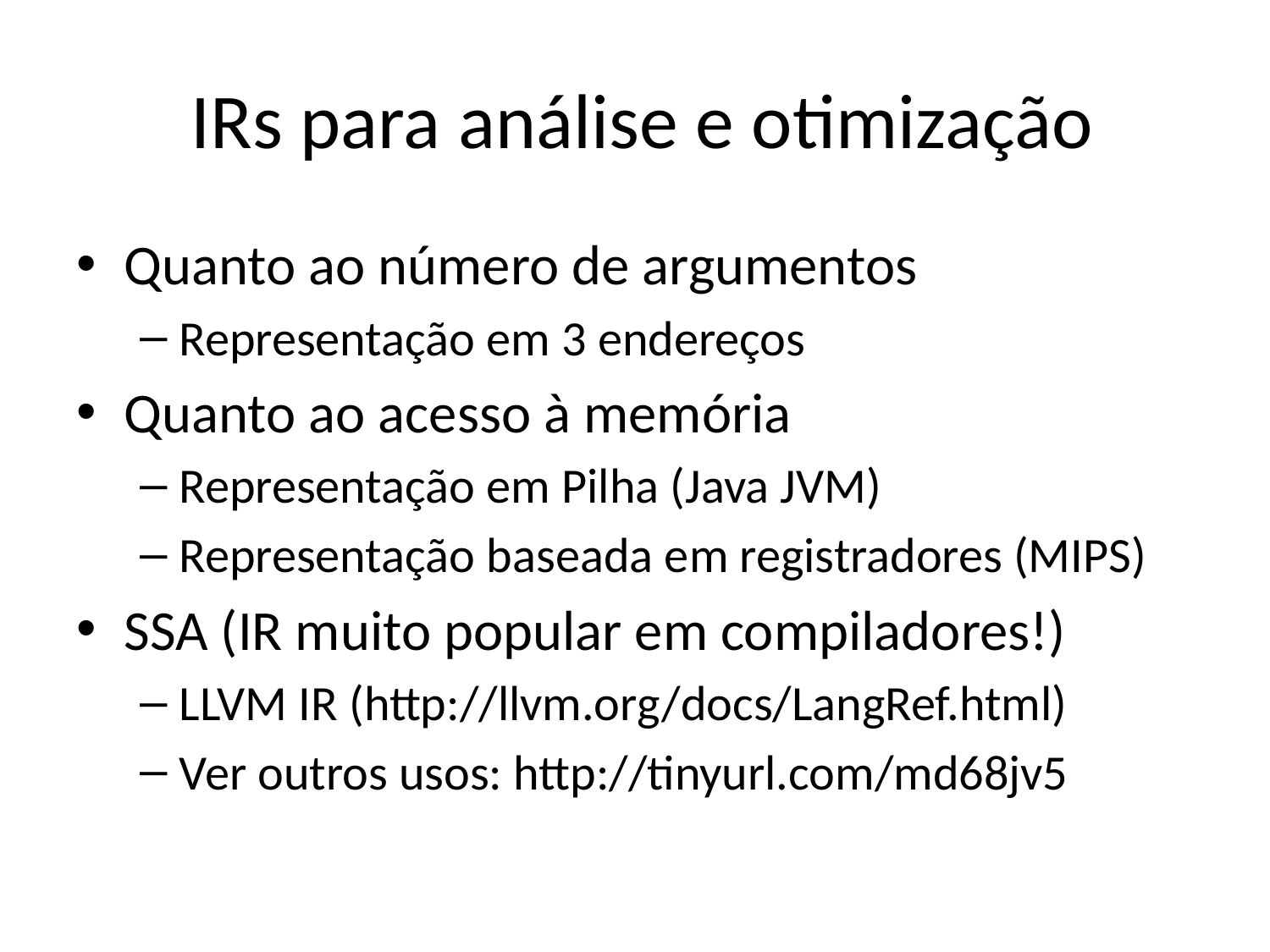

# IRs para análise e otimização
Quanto ao número de argumentos
Representação em 3 endereços
Quanto ao acesso à memória
Representação em Pilha (Java JVM)
Representação baseada em registradores (MIPS)
SSA (IR muito popular em compiladores!)
LLVM IR (http://llvm.org/docs/LangRef.html)
Ver outros usos: http://tinyurl.com/md68jv5